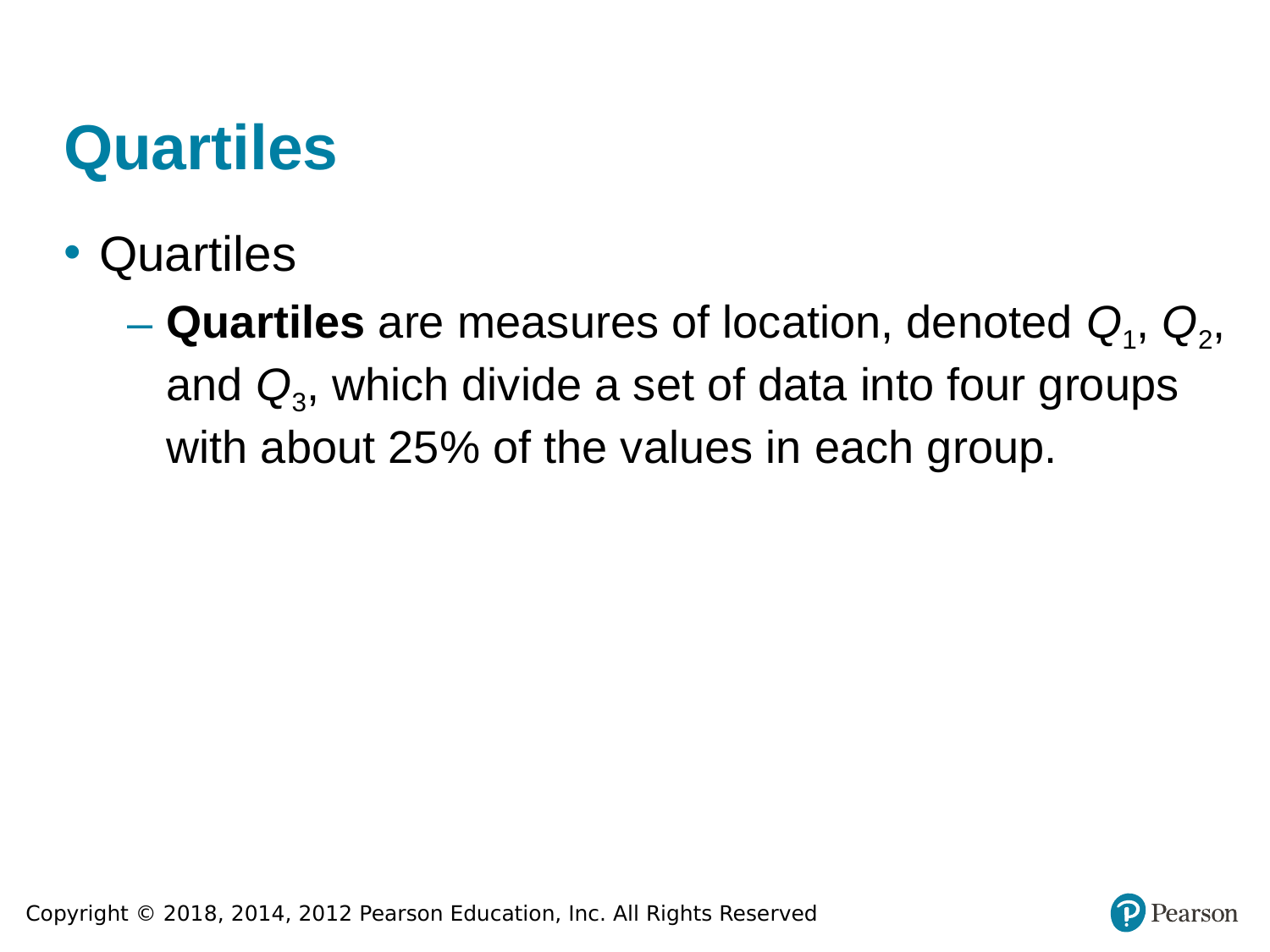

# Quartiles
Quartiles
Quartiles are measures of location, denoted Q1, Q2, and Q3, which divide a set of data into four groups with about 25% of the values in each group.